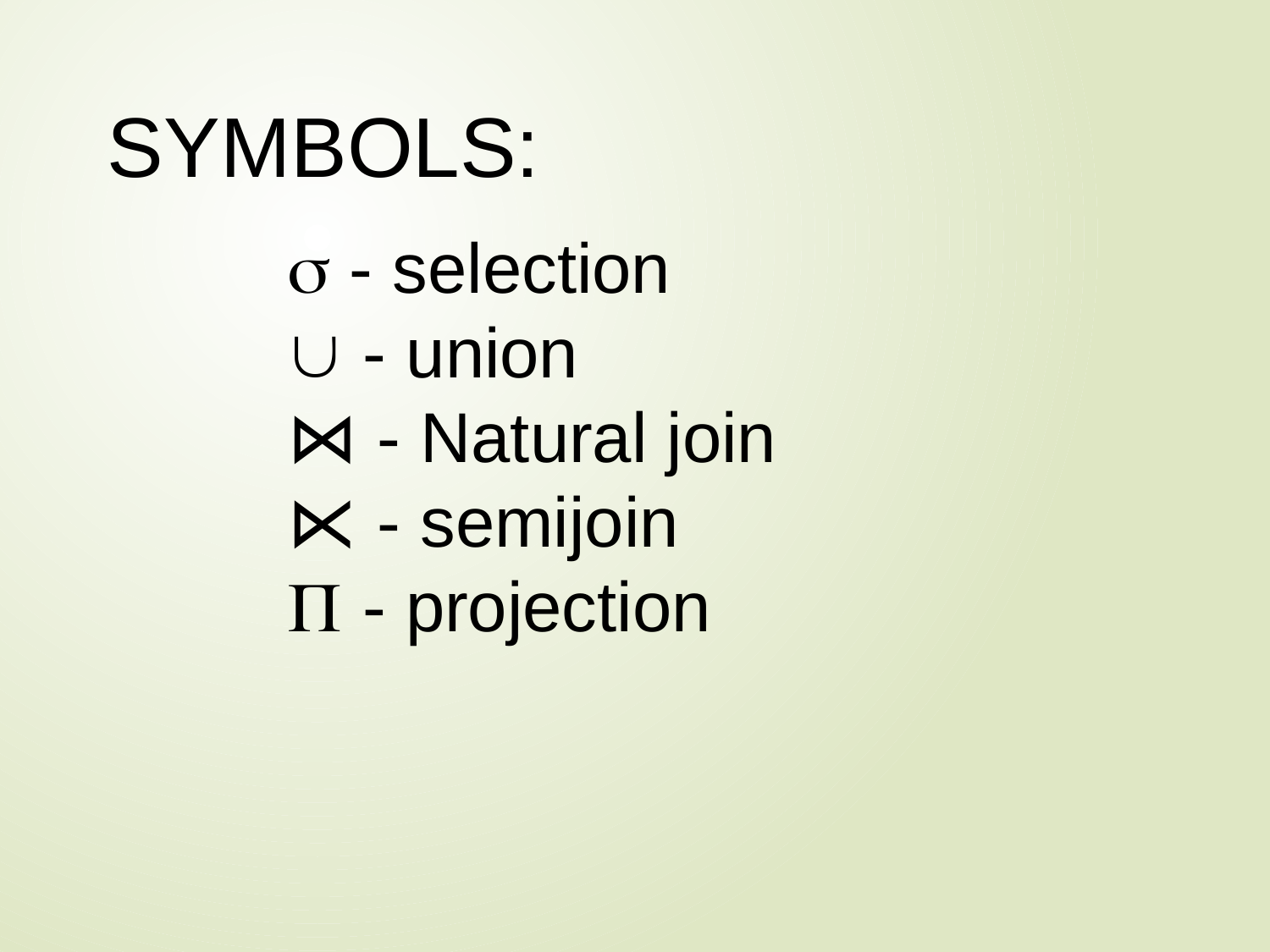

SYMBOLS:
σ - selection
∪ - union
⋈ - Natural join
⋉ - semijoin
Π - projection